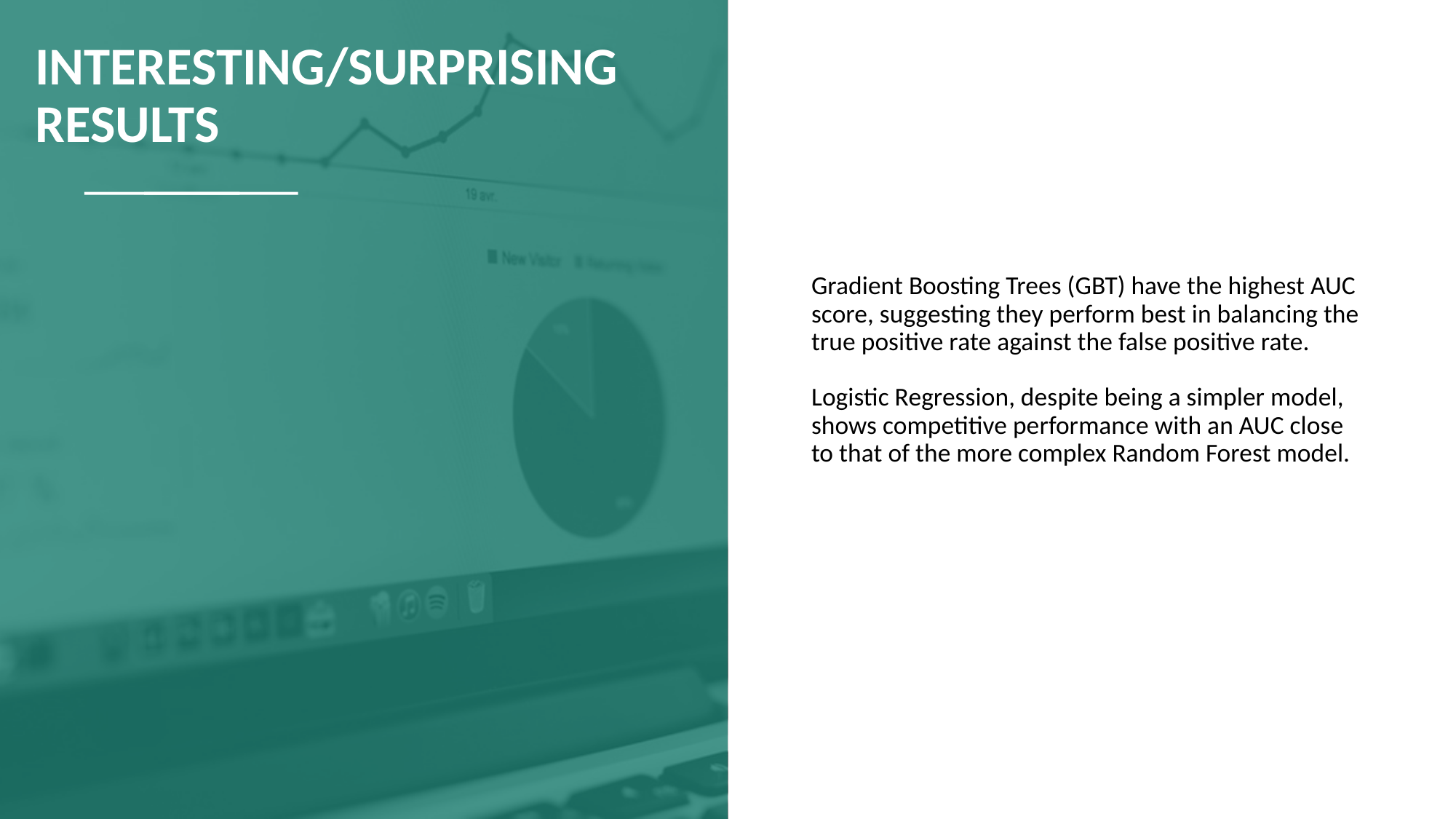

# INTERESTING/SURPRISING RESULTS
Gradient Boosting Trees (GBT) have the highest AUC score, suggesting they perform best in balancing the true positive rate against the false positive rate.

Logistic Regression, despite being a simpler model, shows competitive performance with an AUC close to that of the more complex Random Forest model.